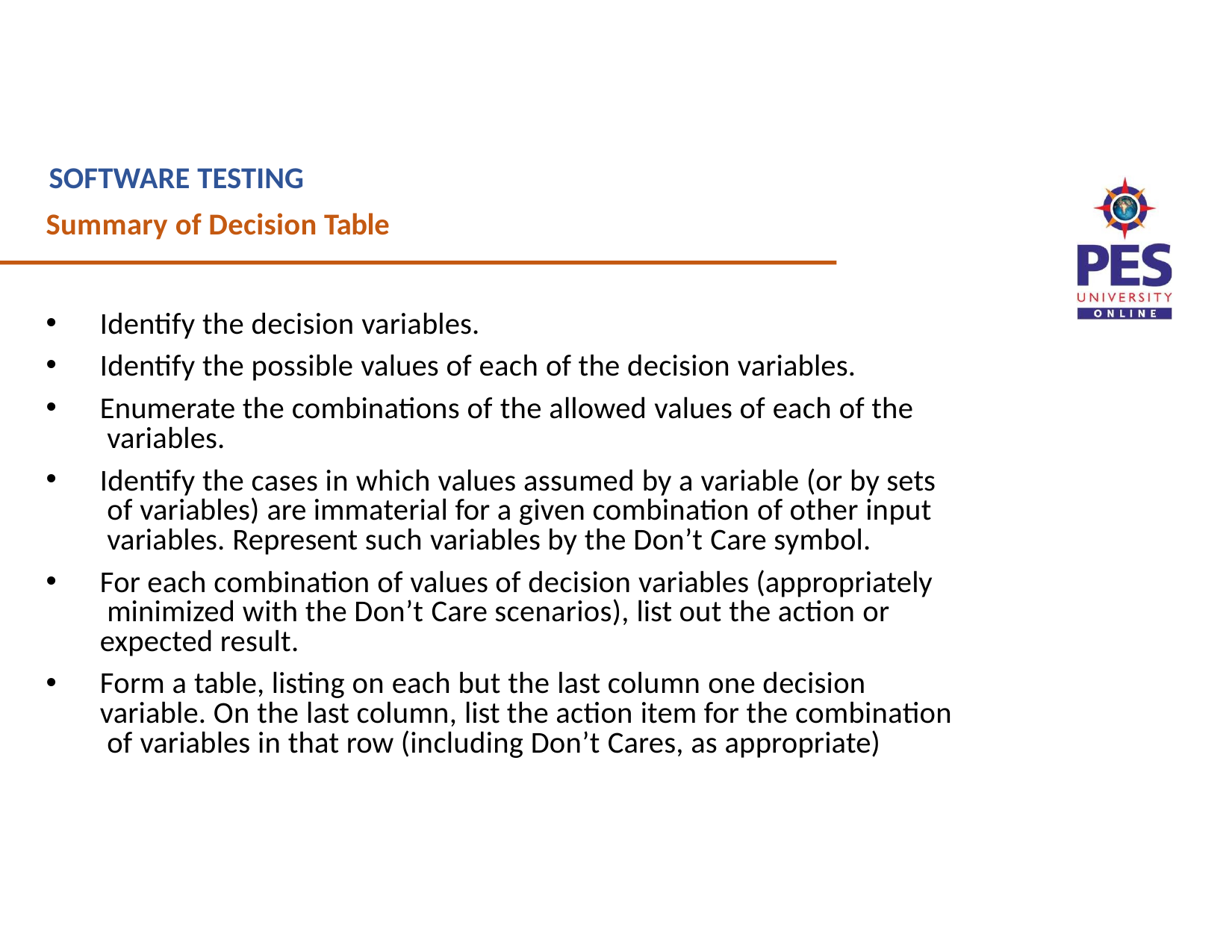

SOFTWARE TESTING
Summary of Decision Table

Identify the decision variables.
Identify the possible values of each of the decision variables.
Enumerate the combinations of the allowed values of each of the  variables.
Identify the cases in which values assumed by a variable (or by sets  of variables) are immaterial for a given combination of other input  variables. Represent such variables by the Don’t Care symbol.
For each combination of values of decision variables (appropriately  minimized with the Don’t Care scenarios), list out the action or  expected result.
Form a table, listing on each but the last column one decision  variable. On the last column, list the action item for the combination  of variables in that row (including Don’t Cares, as appropriate)